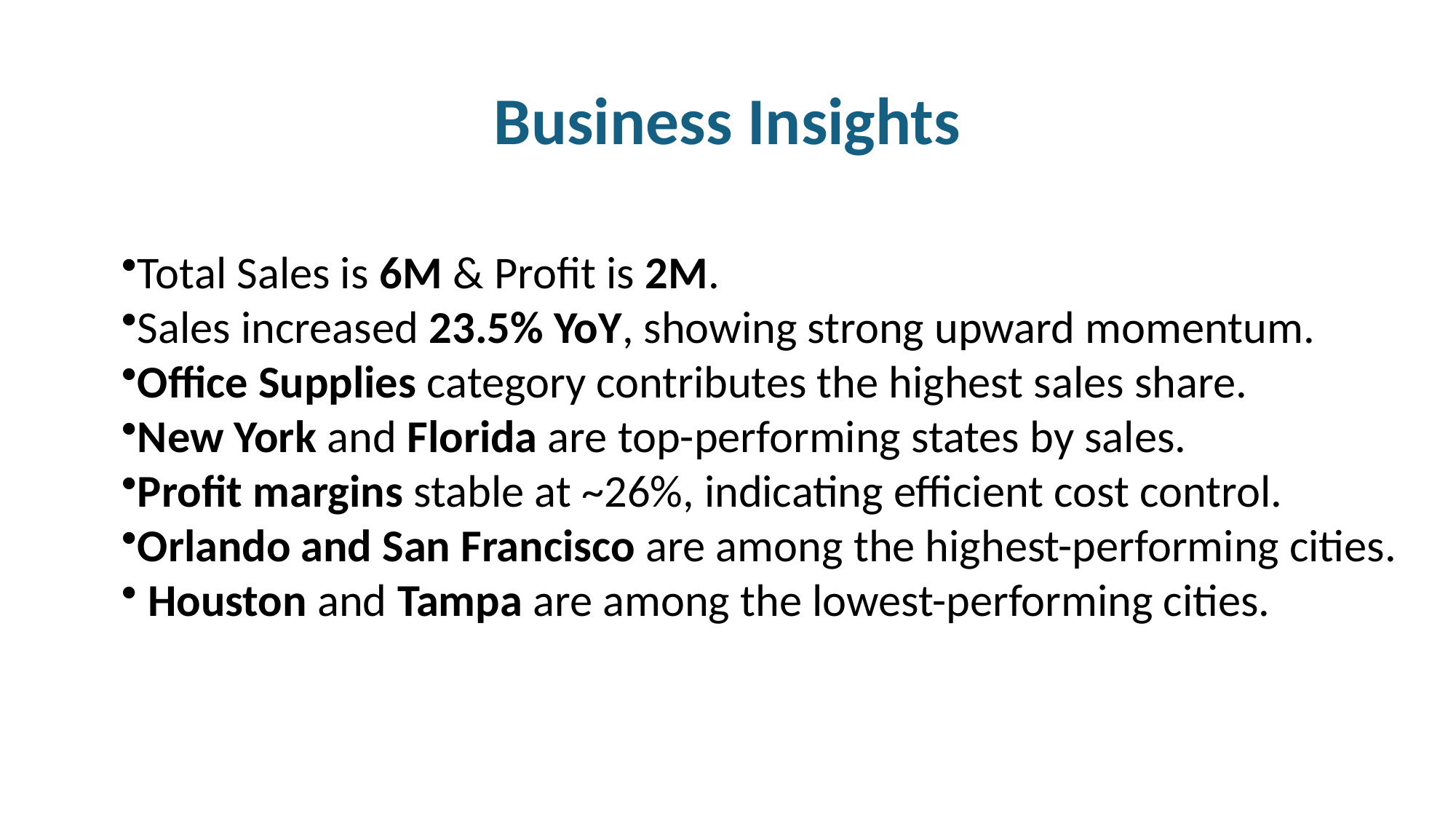

# Business Insights

Total Sales is 6M & Profit is 2M.
Sales increased 23.5% YoY, showing strong upward momentum.
Office Supplies category contributes the highest sales share.
New York and Florida are top-performing states by sales.
Profit margins stable at ~26%, indicating efficient cost control.
Orlando and San Francisco are among the highest-performing cities.
 Houston and Tampa are among the lowest-performing cities.